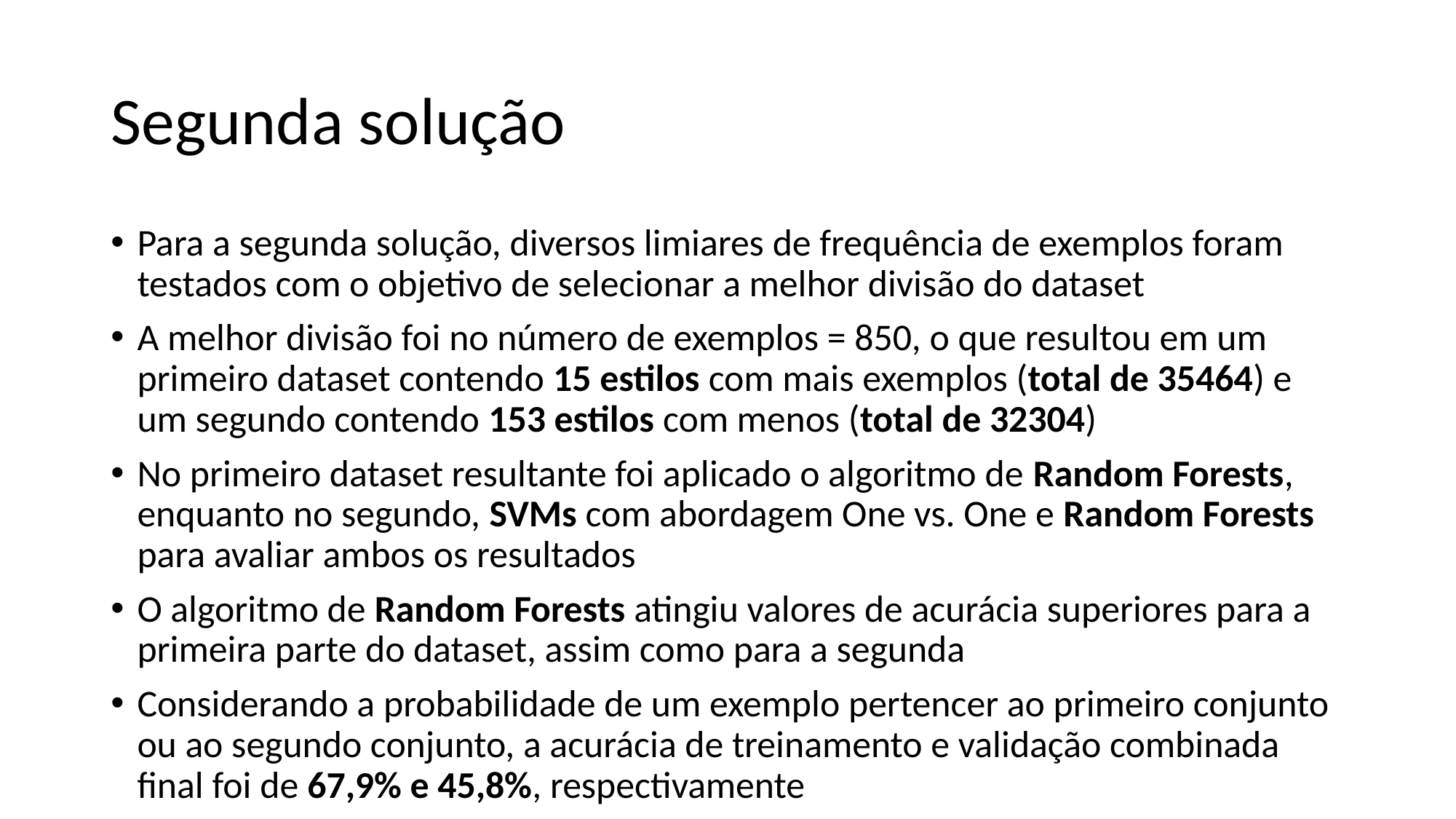

# Segunda solução
Para a segunda solução, diversos limiares de frequência de exemplos foram testados com o objetivo de selecionar a melhor divisão do dataset
A melhor divisão foi no número de exemplos = 850, o que resultou em um primeiro dataset contendo 15 estilos com mais exemplos (total de 35464) e um segundo contendo 153 estilos com menos (total de 32304)
No primeiro dataset resultante foi aplicado o algoritmo de Random Forests, enquanto no segundo, SVMs com abordagem One vs. One e Random Forests para avaliar ambos os resultados
O algoritmo de Random Forests atingiu valores de acurácia superiores para a primeira parte do dataset, assim como para a segunda
Considerando a probabilidade de um exemplo pertencer ao primeiro conjunto ou ao segundo conjunto, a acurácia de treinamento e validação combinada final foi de 67,9% e 45,8%, respectivamente